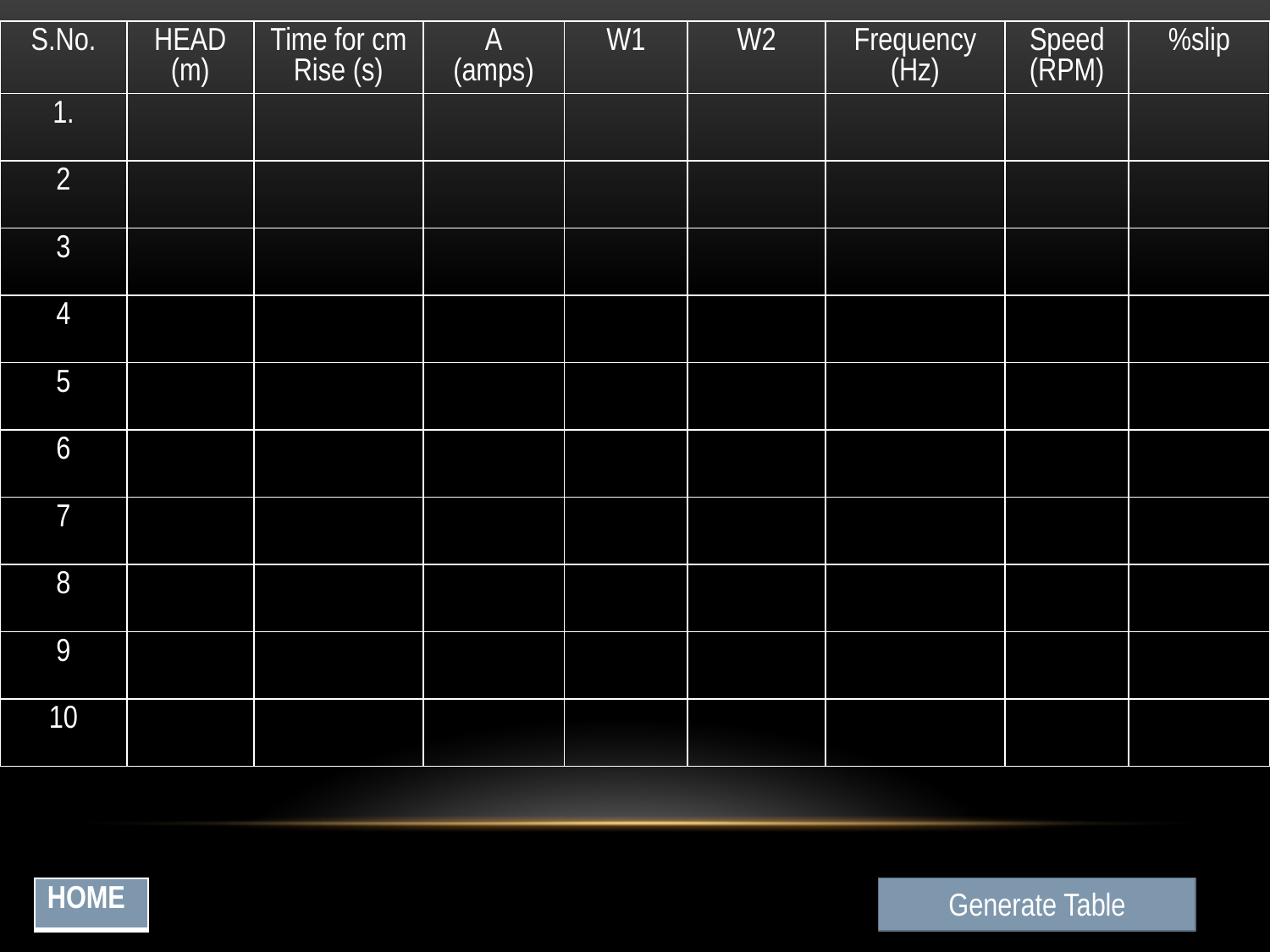

| S.No. | HEAD (m) | Time for cm Rise (s) | A (amps) | W1 | W2 | Frequency (Hz) | Speed (RPM) | %slip |
| --- | --- | --- | --- | --- | --- | --- | --- | --- |
| 1. |  |  |  |  |  |  |  |  |
| 2 |  |  |  |  |  |  |  |  |
| 3 |  |  |  |  |  |  |  |  |
| 4 |  |  |  |  |  |  |  |  |
| 5 |  |  |  |  |  |  |  |  |
| 6 |  |  |  |  |  |  |  |  |
| 7 |  |  |  |  |  |  |  |  |
| 8 |  |  |  |  |  |  |  |  |
| 9 |  |  |  |  |  |  |  |  |
| 10 |  |  |  |  |  |  |  |  |

Generate Table
| HOME |
| --- |